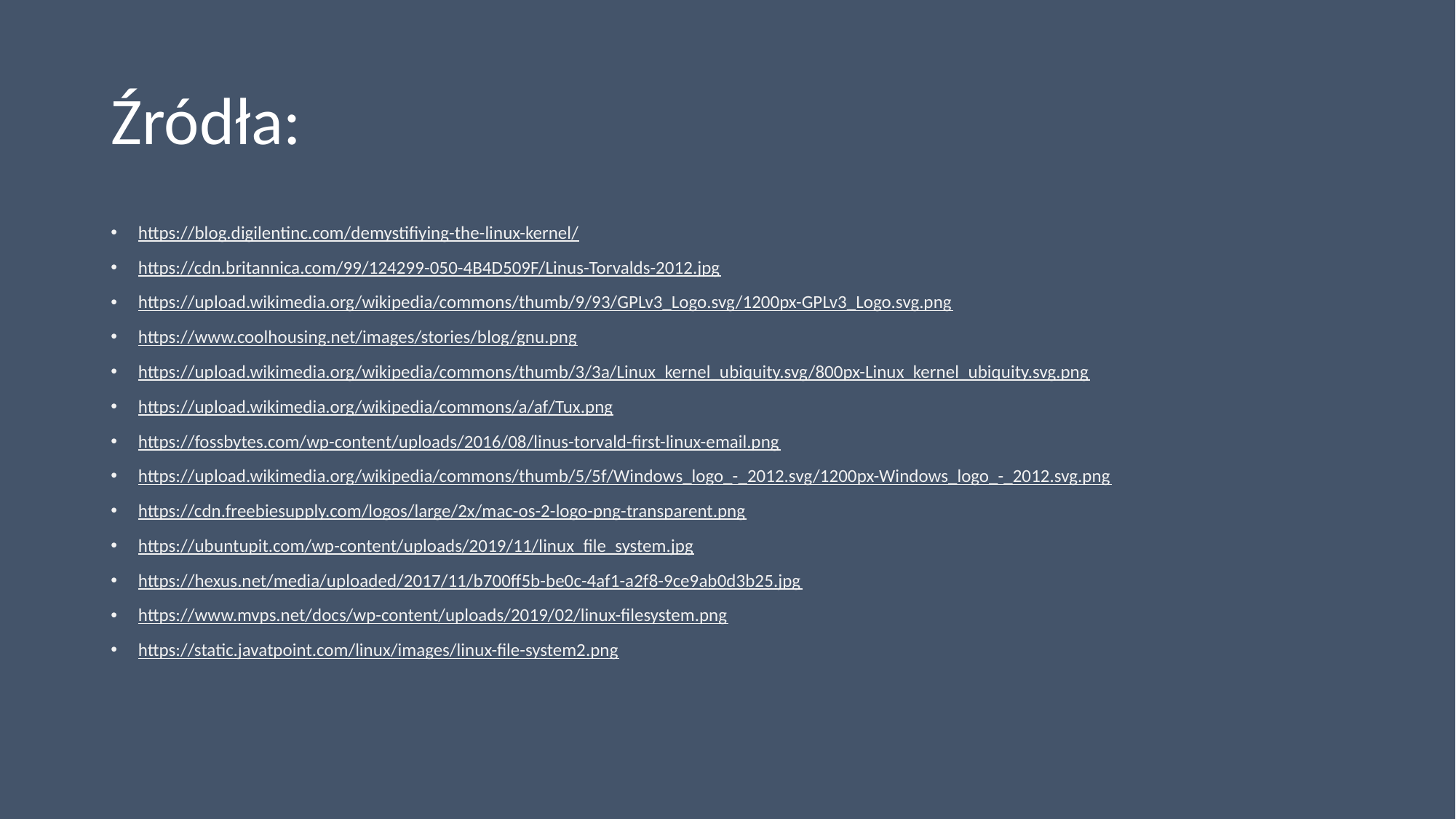

# Źródła:
https://blog.digilentinc.com/demystifiying-the-linux-kernel/
https://cdn.britannica.com/99/124299-050-4B4D509F/Linus-Torvalds-2012.jpg
https://upload.wikimedia.org/wikipedia/commons/thumb/9/93/GPLv3_Logo.svg/1200px-GPLv3_Logo.svg.png
https://www.coolhousing.net/images/stories/blog/gnu.png
https://upload.wikimedia.org/wikipedia/commons/thumb/3/3a/Linux_kernel_ubiquity.svg/800px-Linux_kernel_ubiquity.svg.png
https://upload.wikimedia.org/wikipedia/commons/a/af/Tux.png
https://fossbytes.com/wp-content/uploads/2016/08/linus-torvald-first-linux-email.png
https://upload.wikimedia.org/wikipedia/commons/thumb/5/5f/Windows_logo_-_2012.svg/1200px-Windows_logo_-_2012.svg.png
https://cdn.freebiesupply.com/logos/large/2x/mac-os-2-logo-png-transparent.png
https://ubuntupit.com/wp-content/uploads/2019/11/linux_file_system.jpg
https://hexus.net/media/uploaded/2017/11/b700ff5b-be0c-4af1-a2f8-9ce9ab0d3b25.jpg
https://www.mvps.net/docs/wp-content/uploads/2019/02/linux-filesystem.png
https://static.javatpoint.com/linux/images/linux-file-system2.png